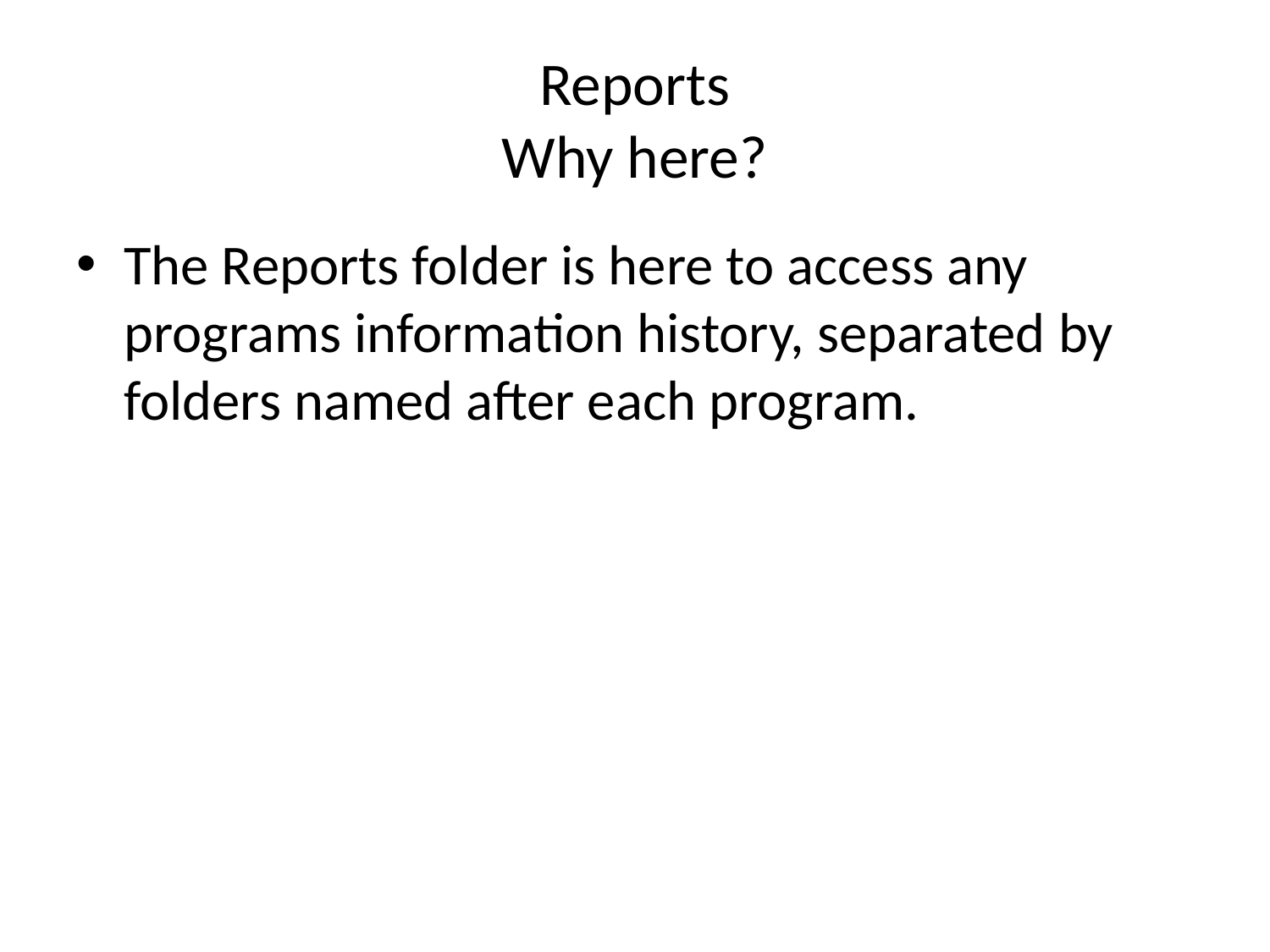

# Reports Why here?
The Reports folder is here to access any programs information history, separated by folders named after each program.